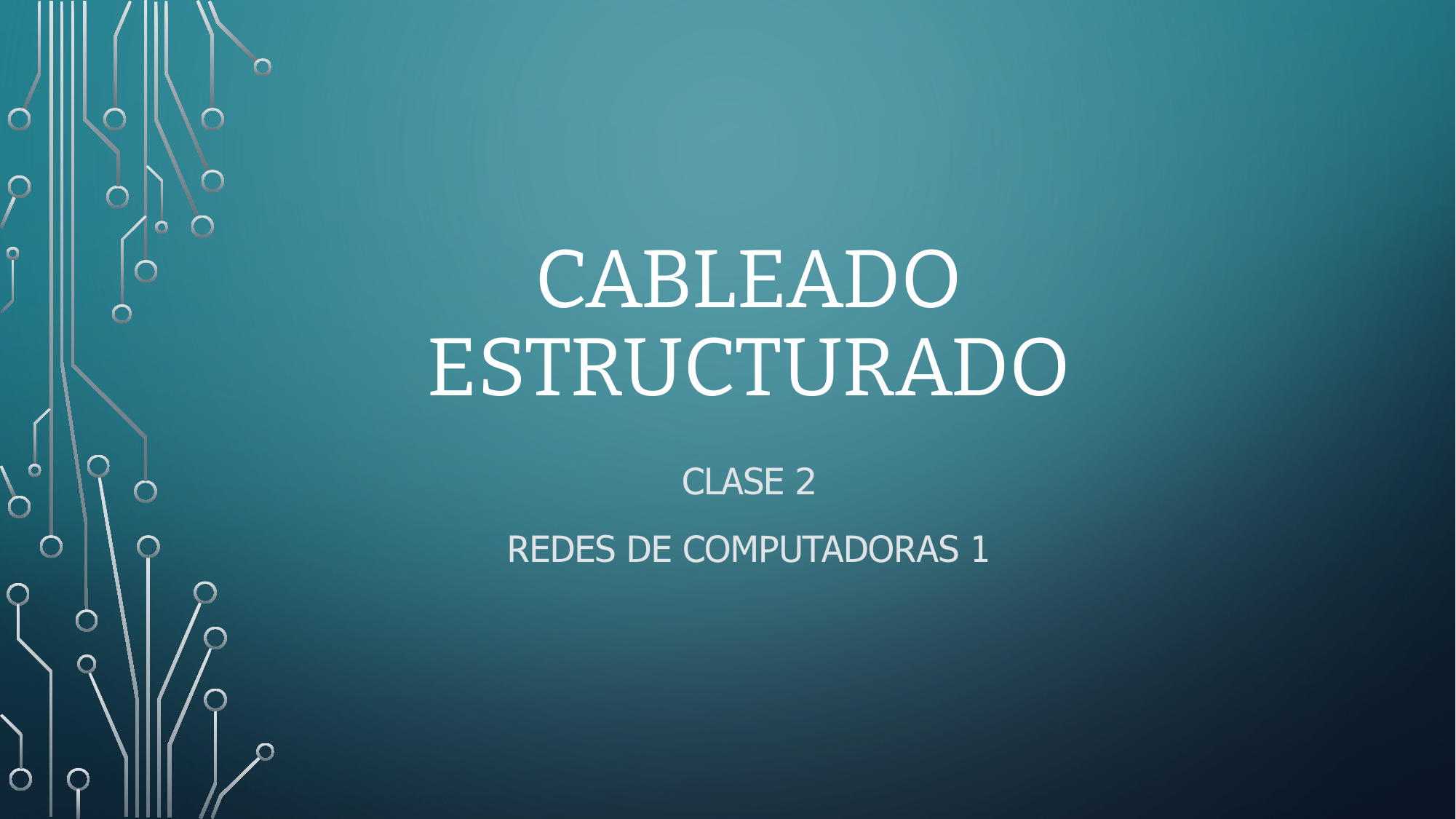

# Cableado Estructurado
Clase 2
Redes de computadoras 1